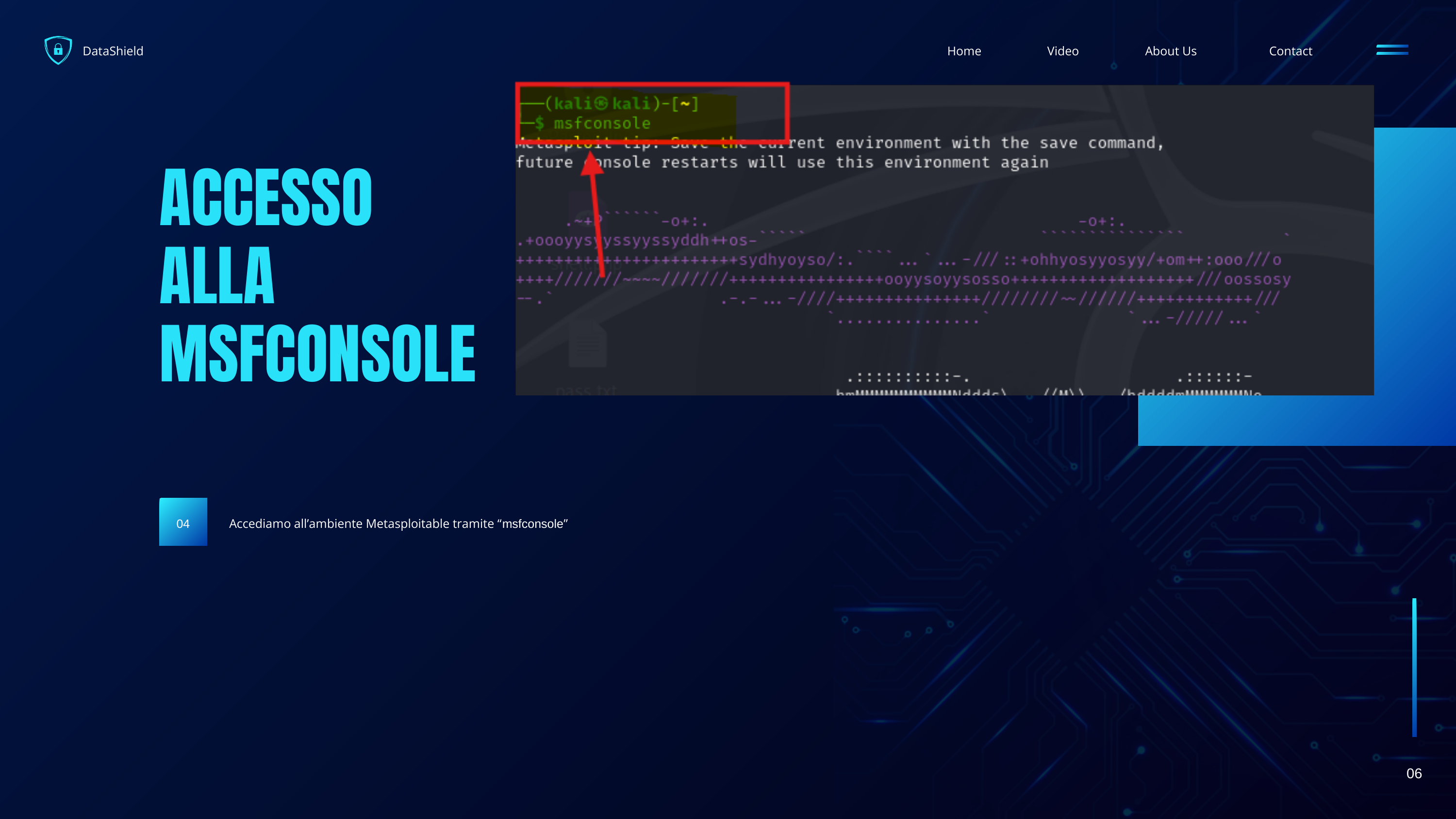

DataShield
Home
Video
About Us
Contact

ACCESSO ALLA MSFCONSOLE

Accediamo all’ambiente Metasploitable tramite “msfconsole”
04

06